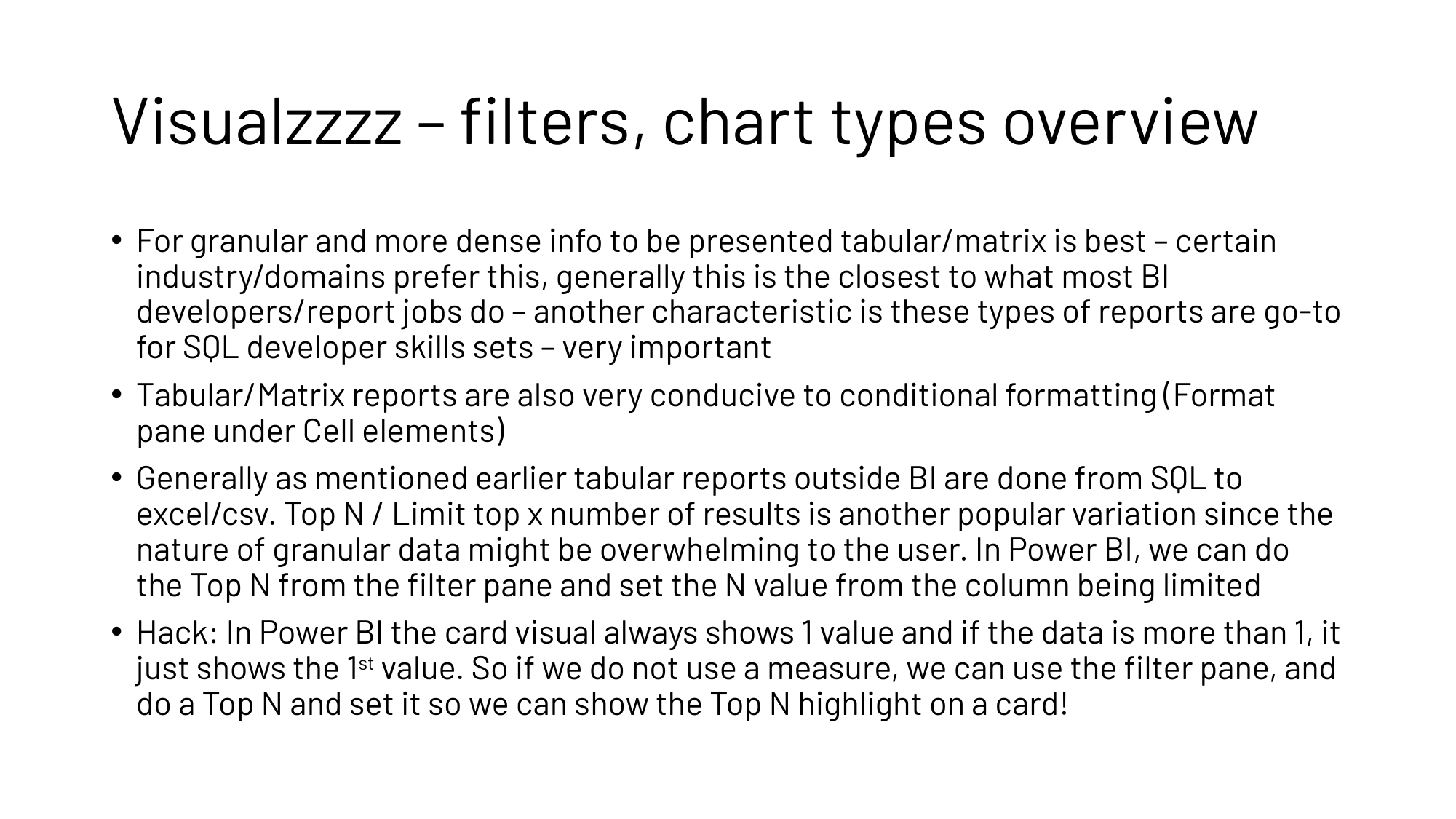

# Visualzzzz – filters, chart types overview
For granular and more dense info to be presented tabular/matrix is best – certain industry/domains prefer this, generally this is the closest to what most BI developers/report jobs do – another characteristic is these types of reports are go-to for SQL developer skills sets – very important
Tabular/Matrix reports are also very conducive to conditional formatting (Format pane under Cell elements)
Generally as mentioned earlier tabular reports outside BI are done from SQL to excel/csv. Top N / Limit top x number of results is another popular variation since the nature of granular data might be overwhelming to the user. In Power BI, we can do the Top N from the filter pane and set the N value from the column being limited
Hack: In Power BI the card visual always shows 1 value and if the data is more than 1, it just shows the 1st value. So if we do not use a measure, we can use the filter pane, and do a Top N and set it so we can show the Top N highlight on a card!